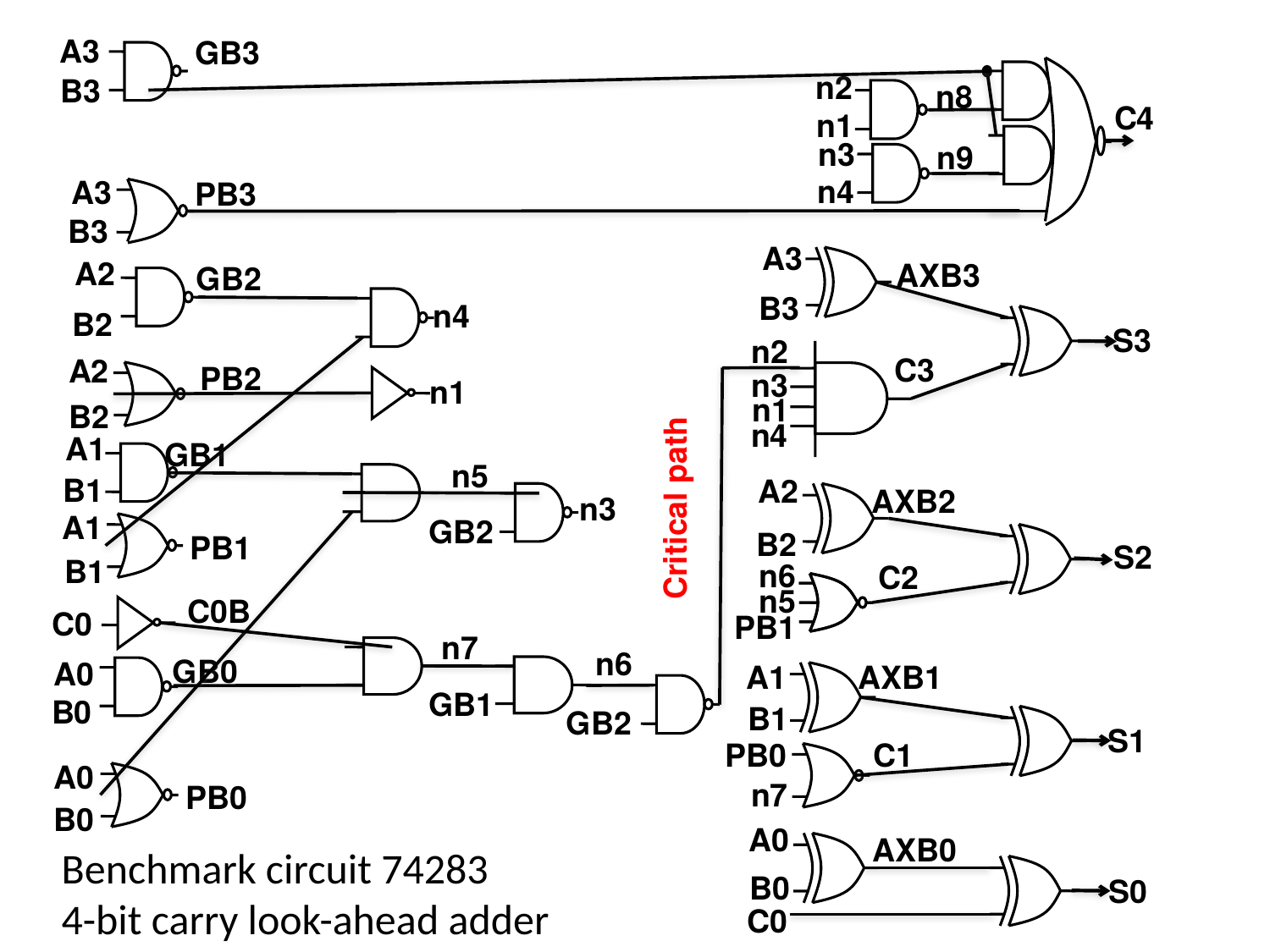

A3
GB3

n2
B3

n8

C4
n1
n3
n9

n4
A3
PB3

B3
A3

A2
AXB3
GB2

B3

n4
B2

S3
n2

C3
A2
PB2
n3

n1

n1
B2

n4
A1
GB1

n5
B1

A2
AXB2
Critical path
n3

A1
GB2

B2
PB1

S2
B1
n6
C2

n5
C0B

C0
PB1
n7

n6

GB0
A0
A1
AXB1

GB1
B0
B1
GB2

S1
C1
PB0

A0

n7
PB0
B0
A0
AXB0

Benchmark circuit 74283
4-bit carry look-ahead adder

B0
S0
C0